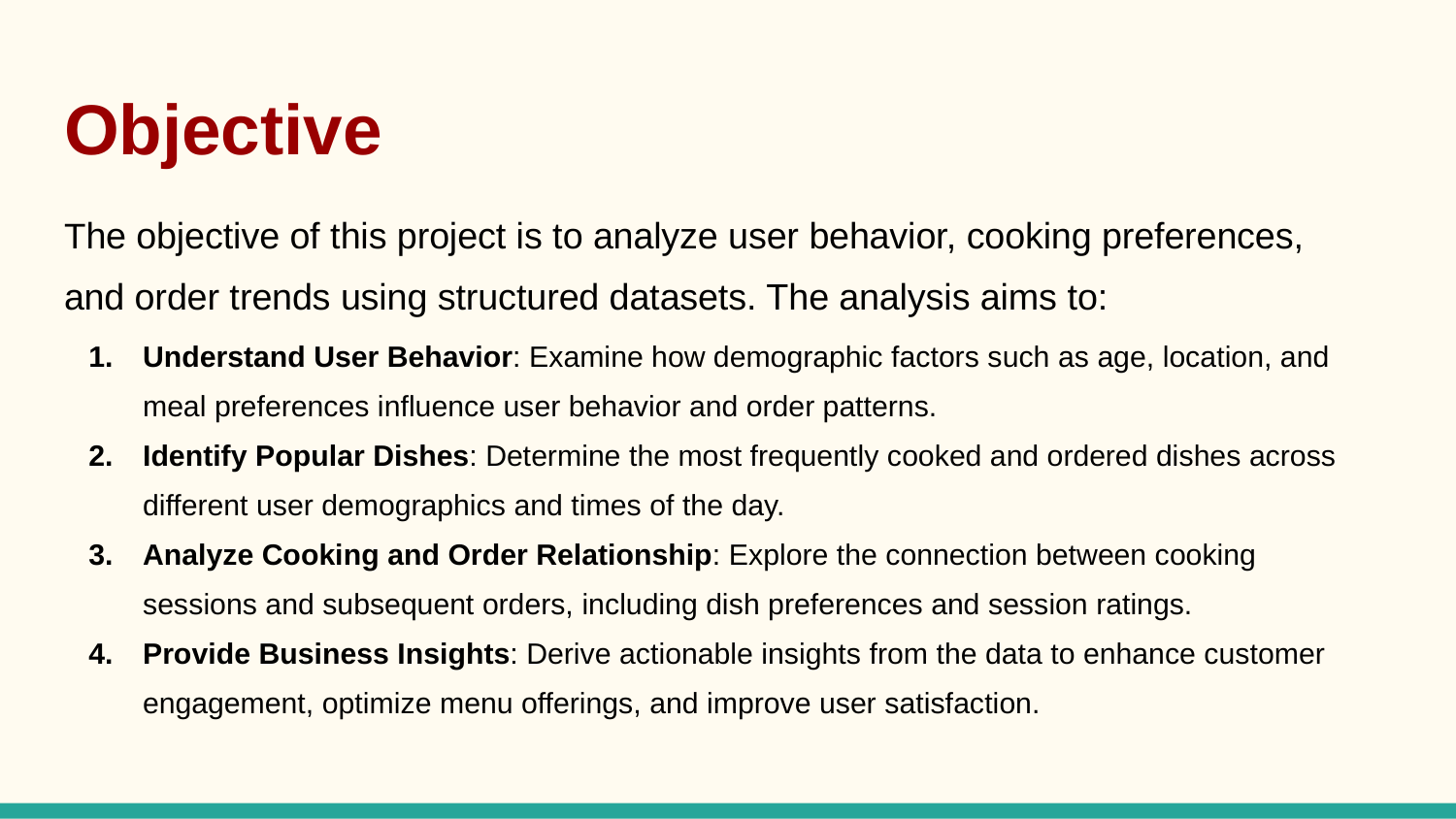

# Objective
The objective of this project is to analyze user behavior, cooking preferences, and order trends using structured datasets. The analysis aims to:
Understand User Behavior: Examine how demographic factors such as age, location, and meal preferences influence user behavior and order patterns.
Identify Popular Dishes: Determine the most frequently cooked and ordered dishes across different user demographics and times of the day.
Analyze Cooking and Order Relationship: Explore the connection between cooking sessions and subsequent orders, including dish preferences and session ratings.
Provide Business Insights: Derive actionable insights from the data to enhance customer engagement, optimize menu offerings, and improve user satisfaction.